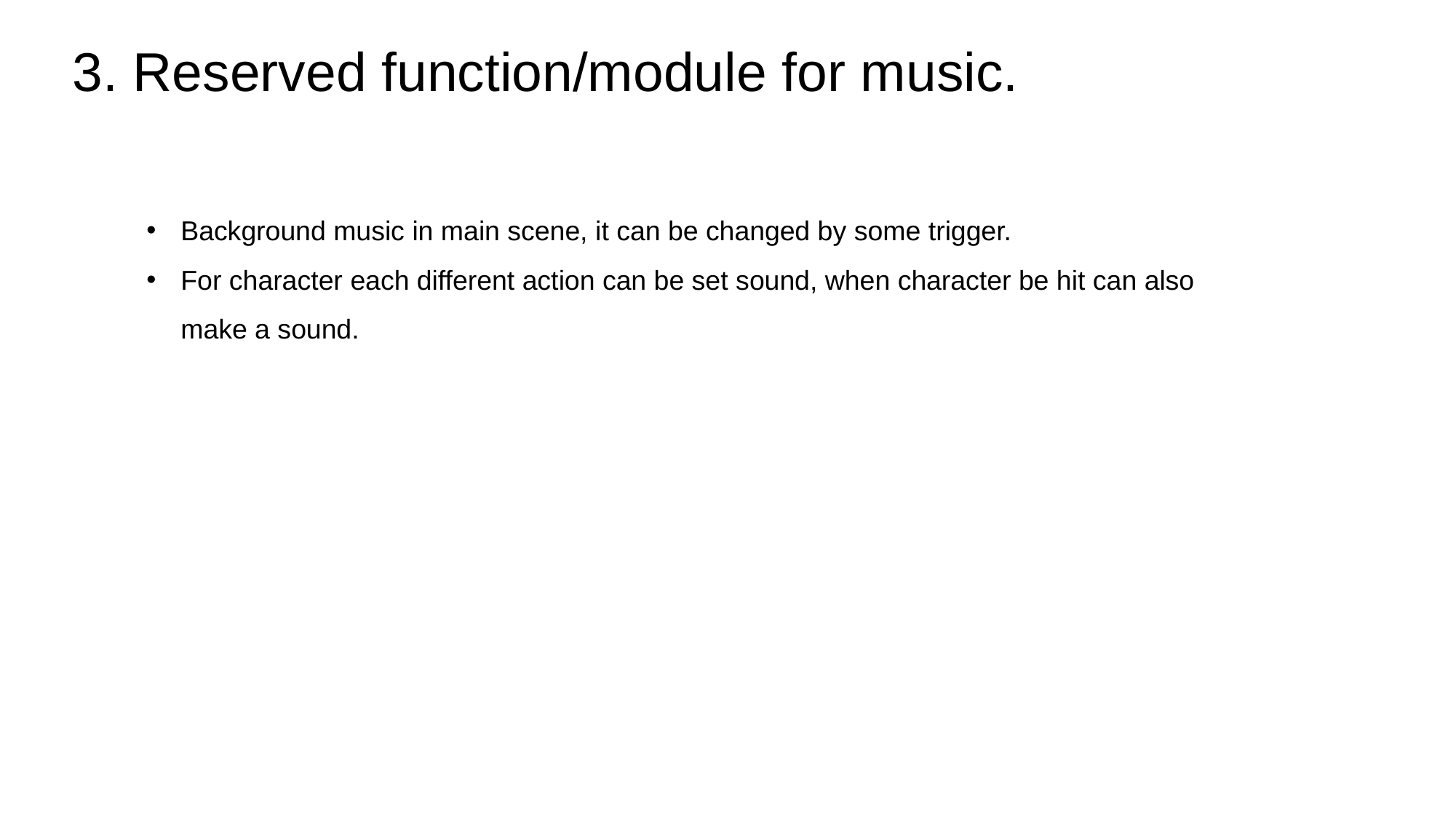

3. Reserved function/module for music.
Background music in main scene, it can be changed by some trigger.
For character each different action can be set sound, when character be hit can also make a sound.